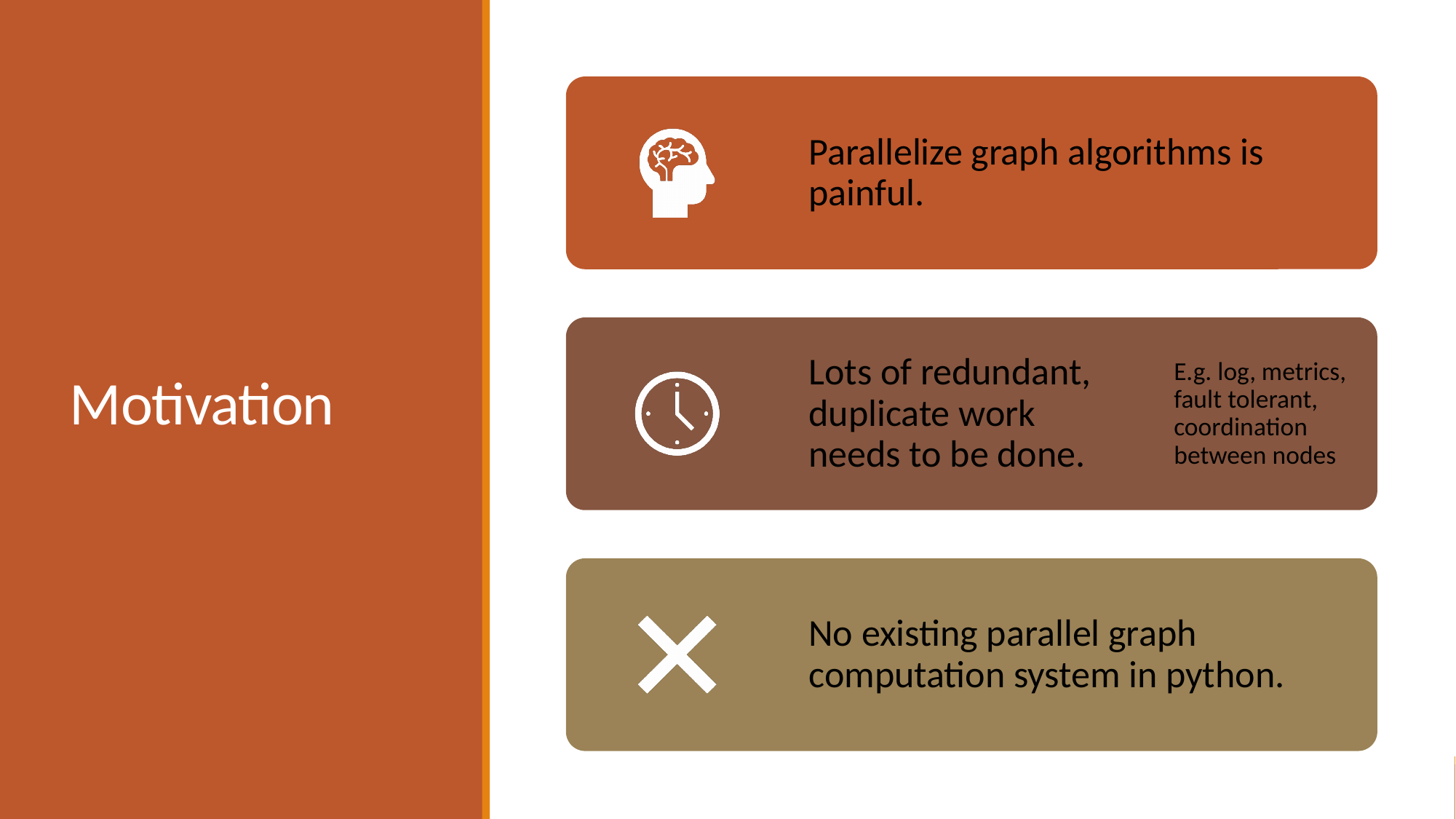

# Motivation
Parallelize graph algorithms is painful.
Lots of redundant, duplicate work needs to be done.
E.g. log, metrics, fault tolerant, coordination between nodes
No existing parallel graph computation system in python.